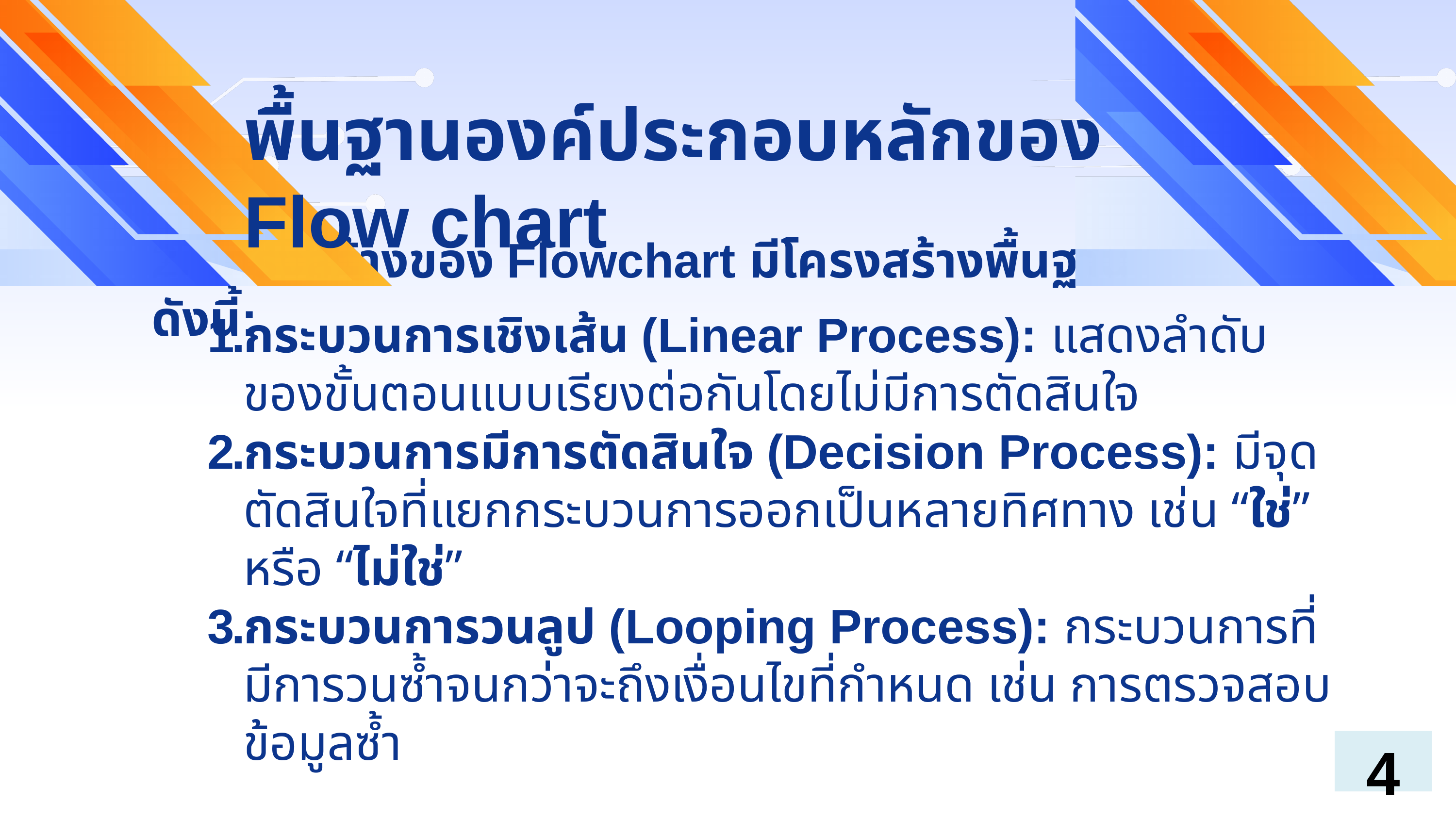

พื้นฐานองค์ประกอบหลักของ Flow chart
2. โครงสร้างของ Flowchart มีโครงสร้างพื้นฐานดังนี้:
กระบวนการเชิงเส้น (Linear Process): แสดงลำดับของขั้นตอนแบบเรียงต่อกันโดยไม่มีการตัดสินใจ
กระบวนการมีการตัดสินใจ (Decision Process): มีจุดตัดสินใจที่แยกกระบวนการออกเป็นหลายทิศทาง เช่น “ใช่” หรือ “ไม่ใช่”
กระบวนการวนลูป (Looping Process): กระบวนการที่มีการวนซ้ำจนกว่าจะถึงเงื่อนไขที่กำหนด เช่น การตรวจสอบข้อมูลซ้ำ